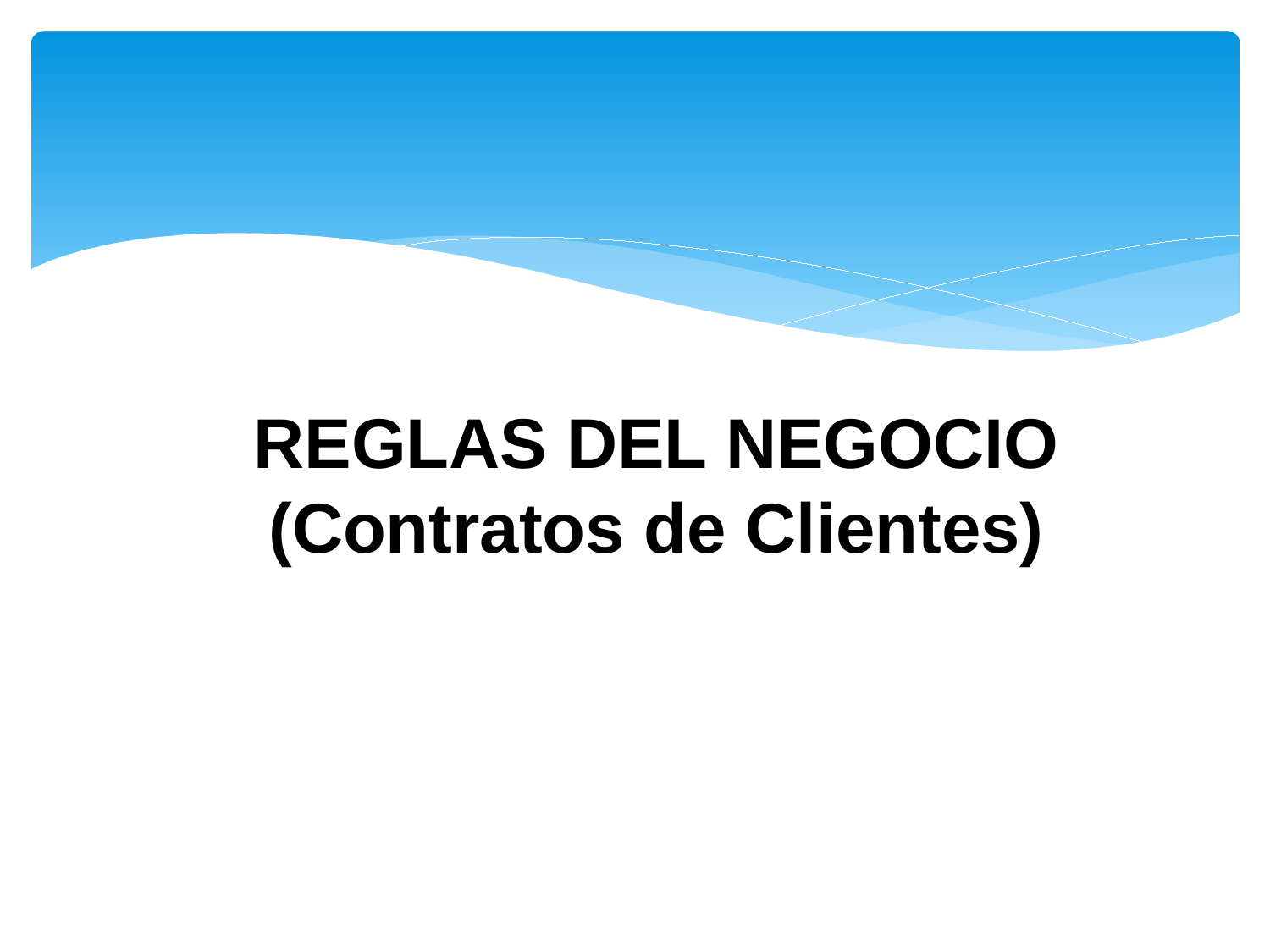

# REGLAS DEL NEGOCIO (Contratos de Clientes)